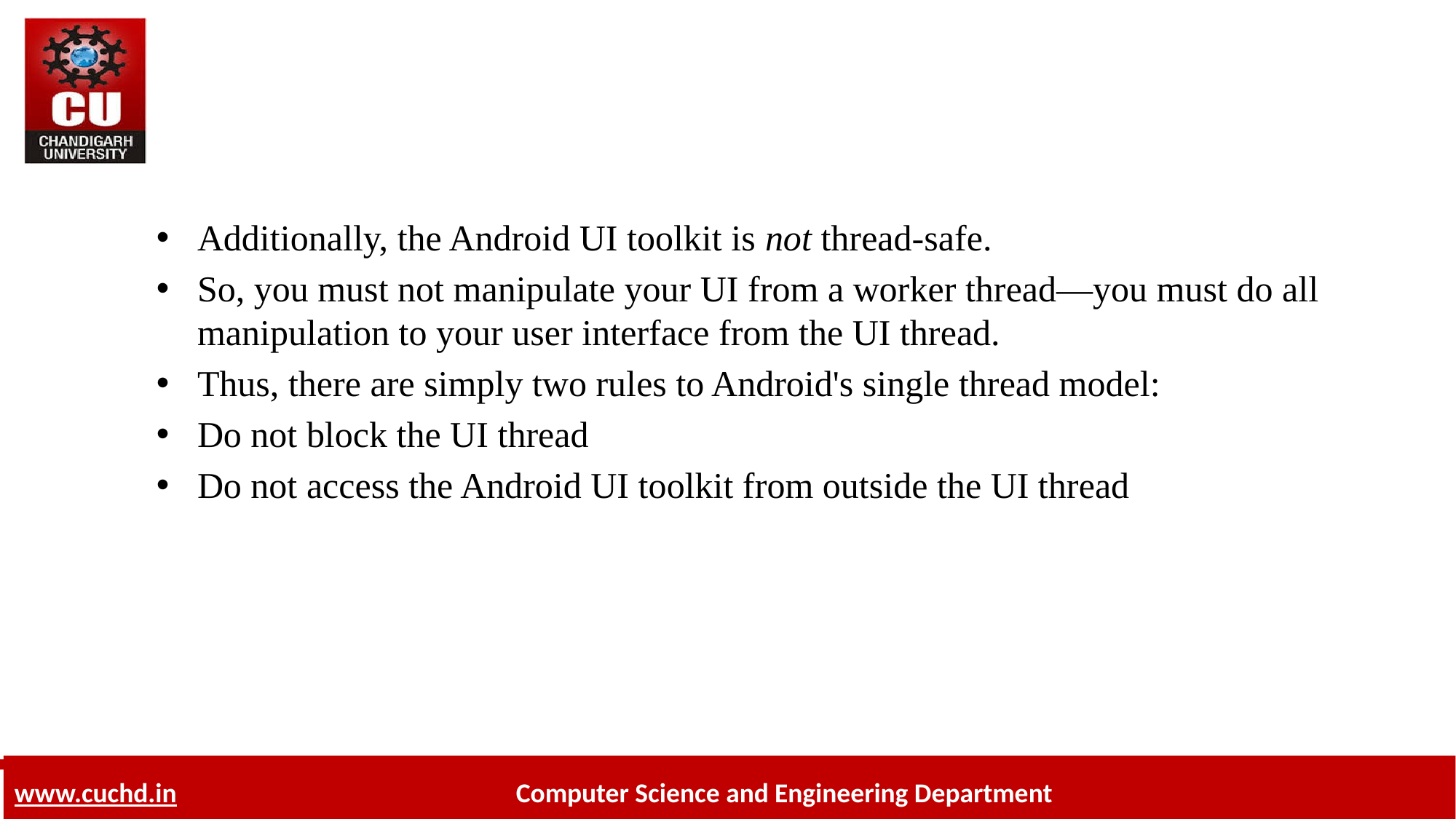

Additionally, the Android UI toolkit is not thread-safe.
So, you must not manipulate your UI from a worker thread—you must do all manipulation to your user interface from the UI thread.
Thus, there are simply two rules to Android's single thread model:
Do not block the UI thread
Do not access the Android UI toolkit from outside the UI thread